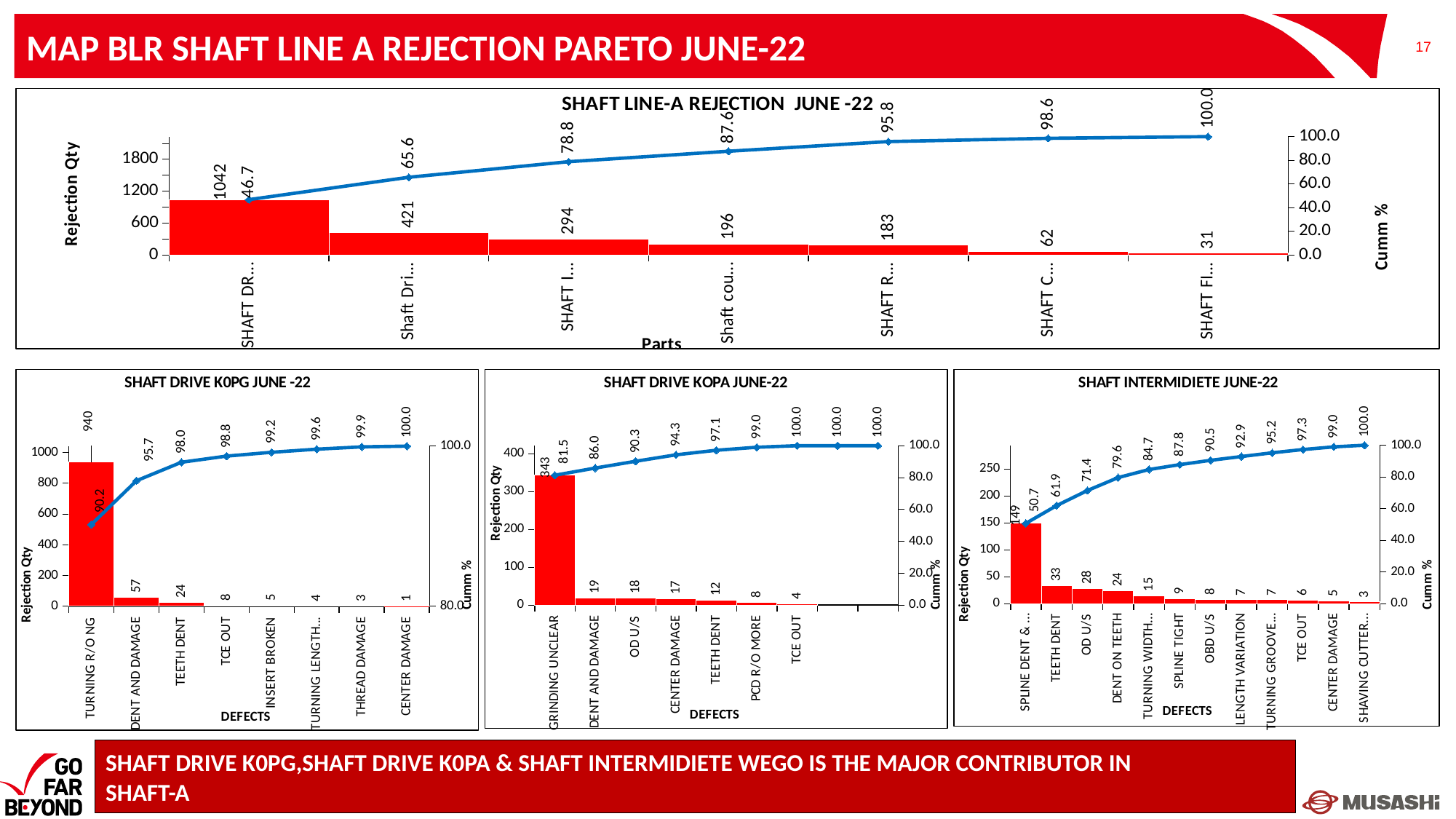

# MAP BLR SHAFT LINE A REJECTION PARETO JUNE-22
17

### Chart: SHAFT LINE-A REJECTION  JUNE -22

| Category | Rej Qty | Cumm % |
|---|---|---|
| SHAFT DRIVE-K0PG | 1042.0 | 46.72645739910314 |
| Shaft Drive -KOPA | 421.0 | 65.60538116591928 |
| SHAFT INTERMEDIATE-WEGO | 294.0 | 78.78923766816143 |
| Shaft counter -KOPA | 196.0 | 87.57847533632287 |
| SHAFT REAR WHEEL-WEGO | 183.0 | 95.7847533632287 |
| SHAFT CLUTCH-WEGO | 62.0 | 98.56502242152466 |
| SHAFT FINAL-KOPG | 31.0 | 99.95515695067265 |

### Chart: SHAFT DRIVE KOPA JUNE-22

| Category | Qty | Cumm % |
|---|---|---|
| GRINDING UNCLEAR | 343.0 | 81.47268408551069 |
| DENT AND DAMAGE | 19.0 | 85.98574821852732 |
| OD U/S | 18.0 | 90.26128266033254 |
| CENTER DAMAGE | 17.0 | 94.29928741092637 |
| TEETH DENT | 12.0 | 97.14964370546318 |
|  PCD R/O MORE | 8.0 | 99.04988123515439 |
| TCE OUT | 4.0 | 100.0 |

### Chart: SHAFT INTERMIDIETE JUNE-22

| Category | Qty | Cumm % |
|---|---|---|
| SPLINE DENT & DAMAGE | 149.0 | 50.68027210884354 |
| TEETH DENT | 33.0 | 61.904761904761905 |
| OD U/S | 28.0 | 71.42857142857143 |
| DENT ON TEETH | 24.0 | 79.59183673469387 |
| TURNING WIDTH U/S | 15.0 | 84.6938775510204 |
| SPLINE TIGHT | 9.0 | 87.75510204081633 |
| OBD U/S | 8.0 | 90.47619047619048 |
| LENGTH VARIATION | 7.0 | 92.85714285714286 |
| TURNING GROOVE POSITION OUT | 7.0 | 95.23809523809524 |
| TCE OUT | 6.0 | 97.27891156462584 |
| CENTER DAMAGE | 5.0 | 98.9795918367347 |
| SHAVING CUTTER MARK | 3.0 | 100.0 |

### Chart: SHAFT DRIVE K0PG JUNE -22

| Category | Qty | Cumm % |
|---|---|---|
| TURNING R/O NG | 940.0 | 90.21113243761997 |
| DENT AND DAMAGE | 57.0 | 95.68138195777351 |
| TEETH DENT | 24.0 | 97.98464491362763 |
| TCE OUT | 8.0 | 98.75239923224568 |
| INSERT BROKEN | 5.0 | 99.23224568138195 |
| TURNING LENGTH U/S | 4.0 | 99.61612284069098 |
| THREAD DAMAGE | 3.0 | 99.90403071017275 |
| CENTER DAMAGE | 1.0 | 100.0 |
SHAFT DRIVE K0PG,SHAFT DRIVE K0PA & SHAFT INTERMIDIETE WEGO IS THE MAJOR CONTRIBUTOR IN
SHAFT-A